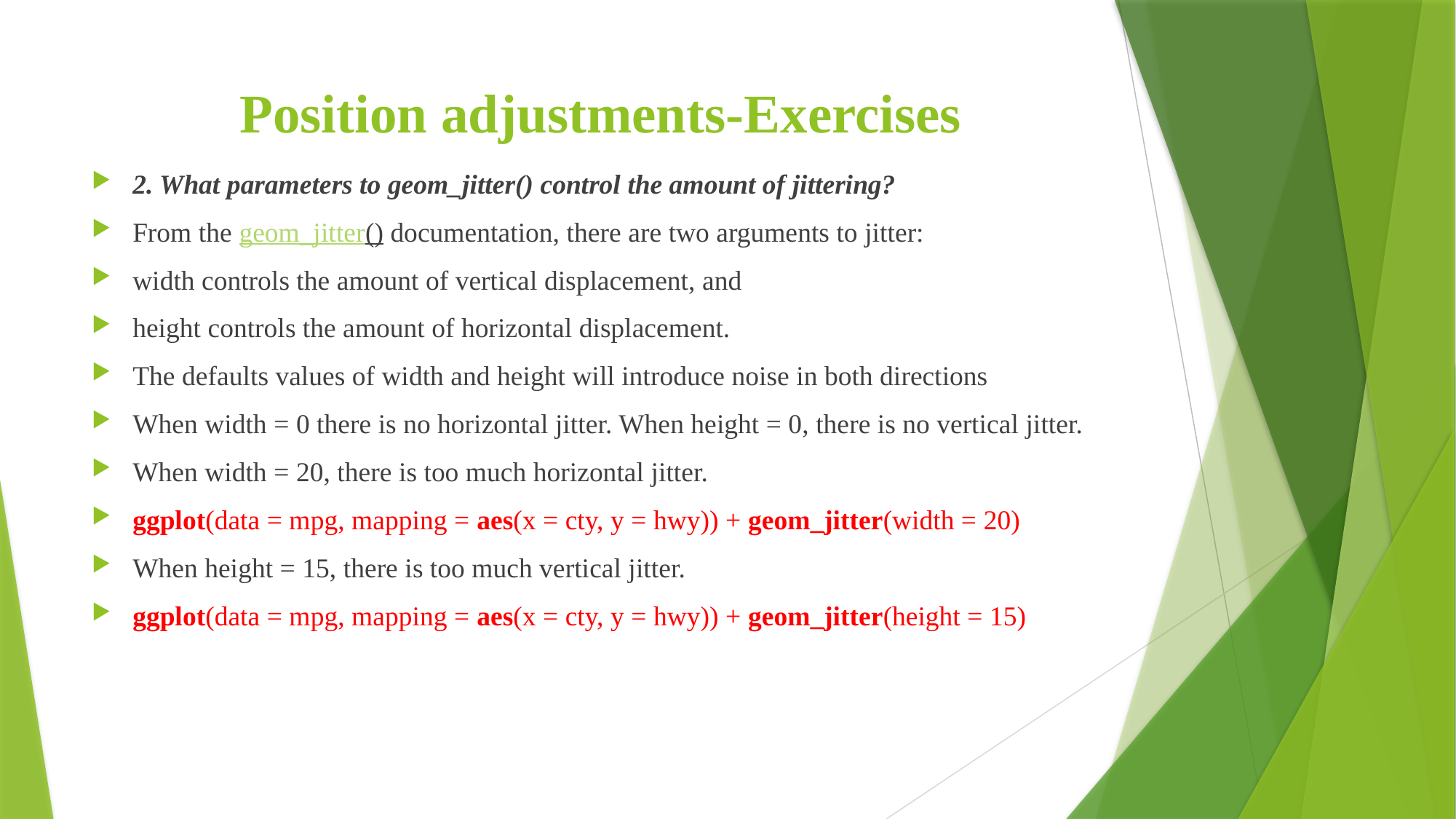

# Position adjustments-Exercises
2. What parameters to geom_jitter() control the amount of jittering?
From the geom_jitter() documentation, there are two arguments to jitter:
width controls the amount of vertical displacement, and
height controls the amount of horizontal displacement.
The defaults values of width and height will introduce noise in both directions
When width = 0 there is no horizontal jitter. When height = 0, there is no vertical jitter.
When width = 20, there is too much horizontal jitter.
ggplot(data = mpg, mapping = aes(x = cty, y = hwy)) + geom_jitter(width = 20)
When height = 15, there is too much vertical jitter.
ggplot(data = mpg, mapping = aes(x = cty, y = hwy)) + geom_jitter(height = 15)